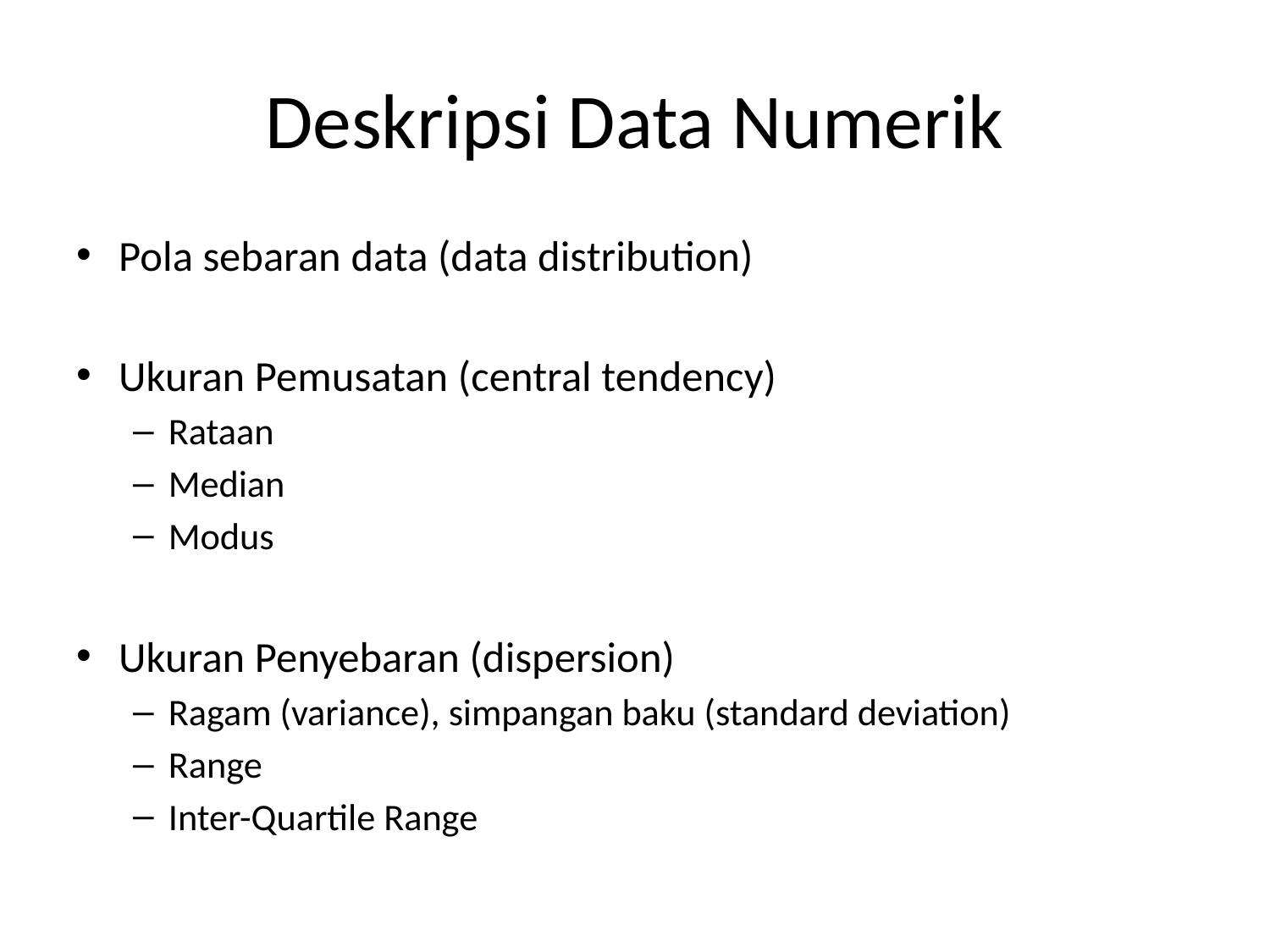

# Deskripsi Data Numerik
Pola sebaran data (data distribution)

Ukuran Pemusatan (central tendency)
Rataan
Median
Modus

Ukuran Penyebaran (dispersion)
Ragam (variance), simpangan baku (standard deviation)
Range
Inter-Quartile Range